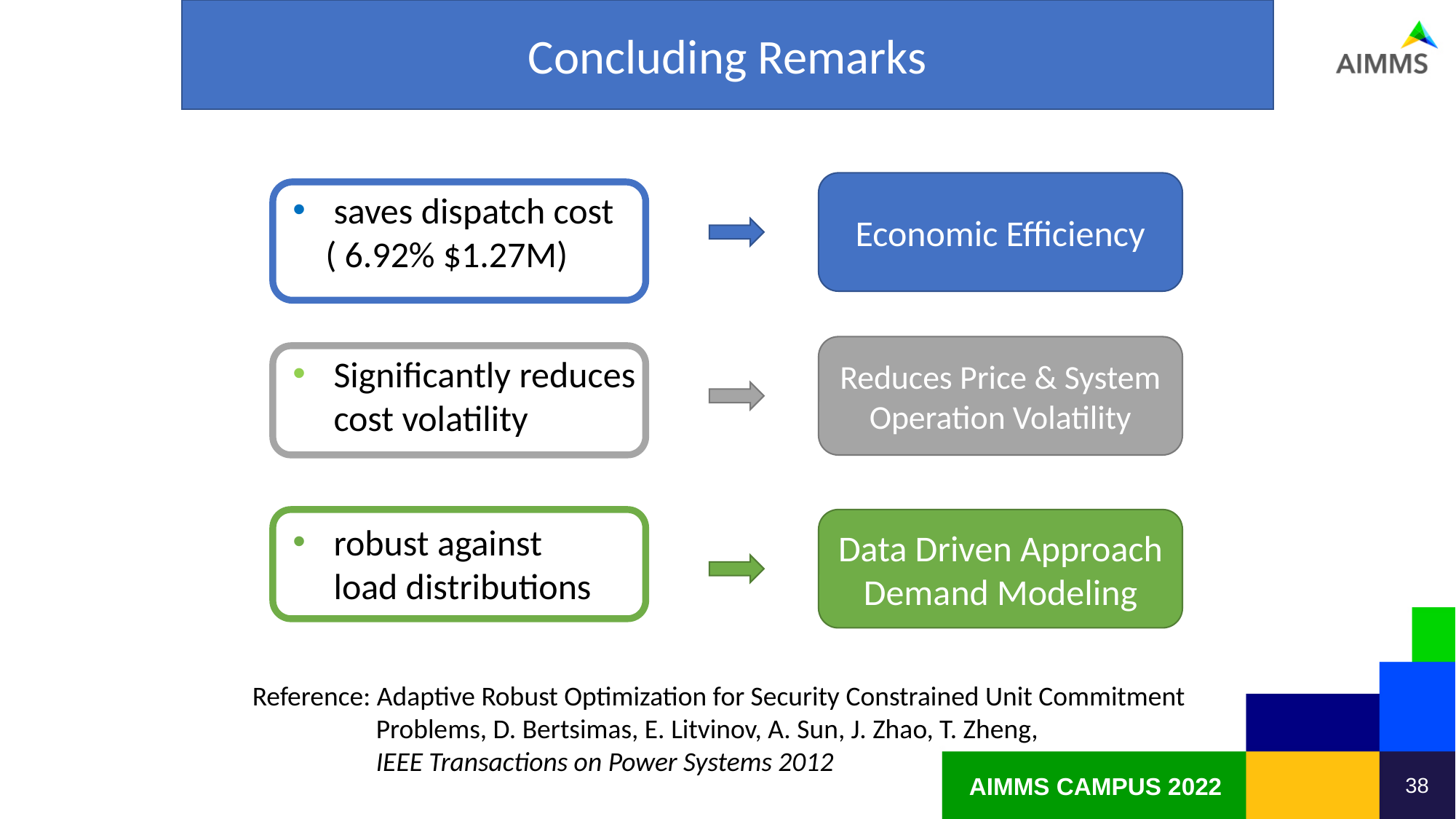

Concluding Remarks

Economic Efficiency

saves dispatch cost
    ( 6.92% $1.27M)

Reduces Price & System Operation Volatility

Significantly reduces
     cost volatility

Data Driven Approach
Demand Modeling
robust against
     load distributions

Reference: Adaptive Robust Optimization for Security Constrained Unit Commitment
                    Problems, D. Bertsimas, E. Litvinov, A. Sun, J. Zhao, T. Zheng,
                    IEEE Transactions on Power Systems 2012
38